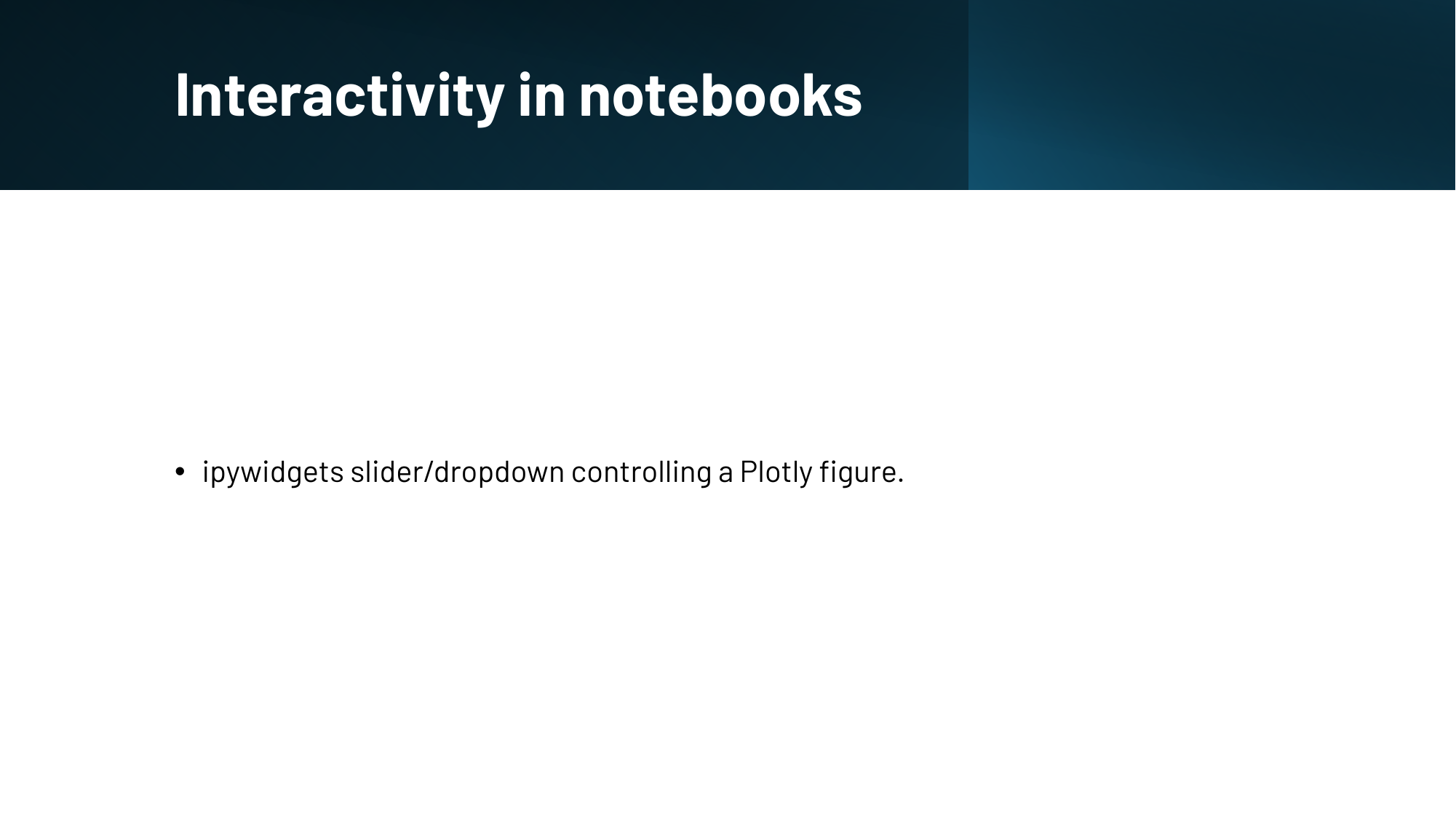

# Interactivity in notebooks
ipywidgets slider/dropdown controlling a Plotly figure.